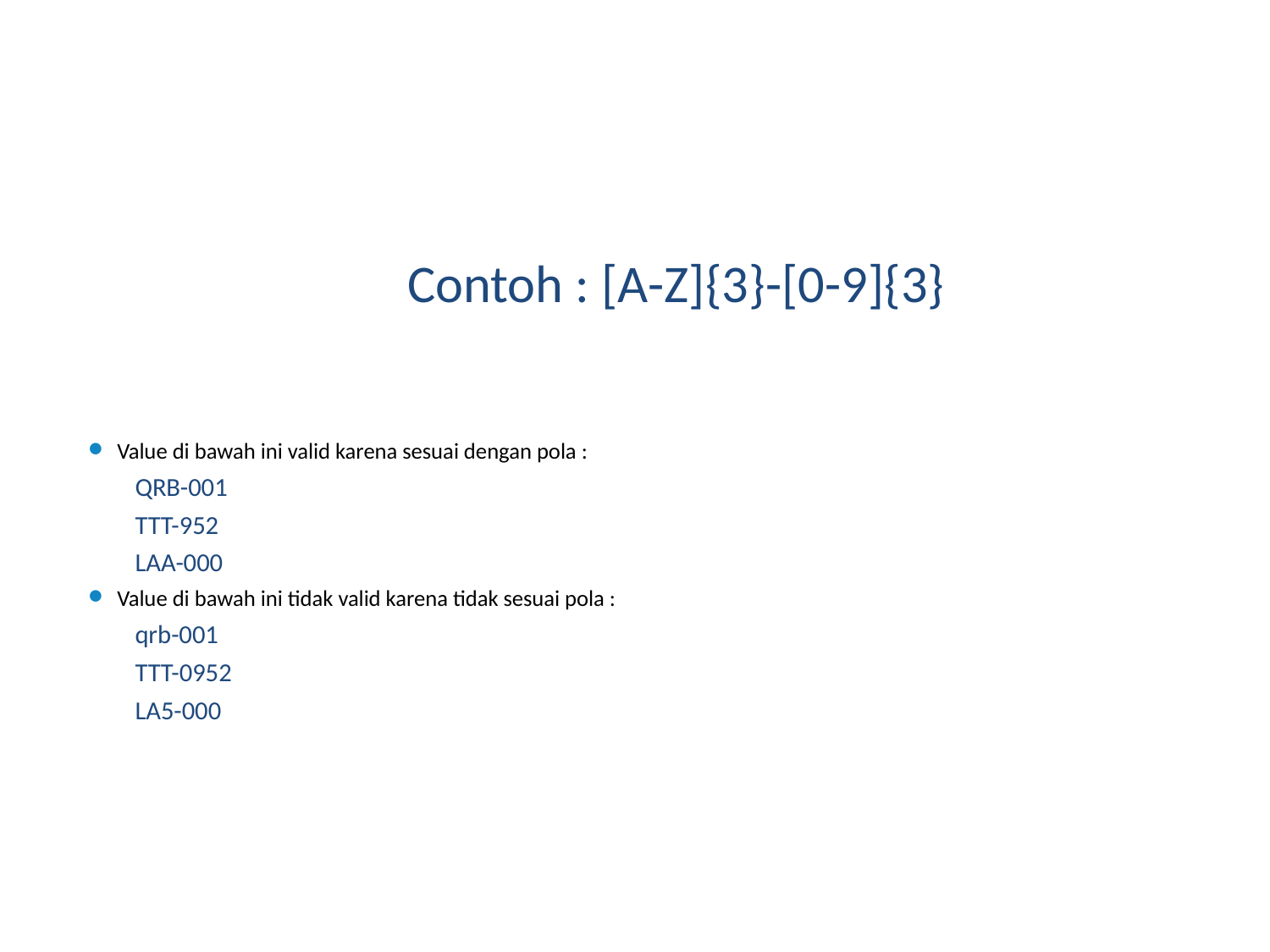

# Contoh : [A-Z]{3}-[0-9]{3}
Value di bawah ini valid karena sesuai dengan pola :
QRB-001
TTT-952
LAA-000
Value di bawah ini tidak valid karena tidak sesuai pola :
qrb-001
TTT-0952
LA5-000